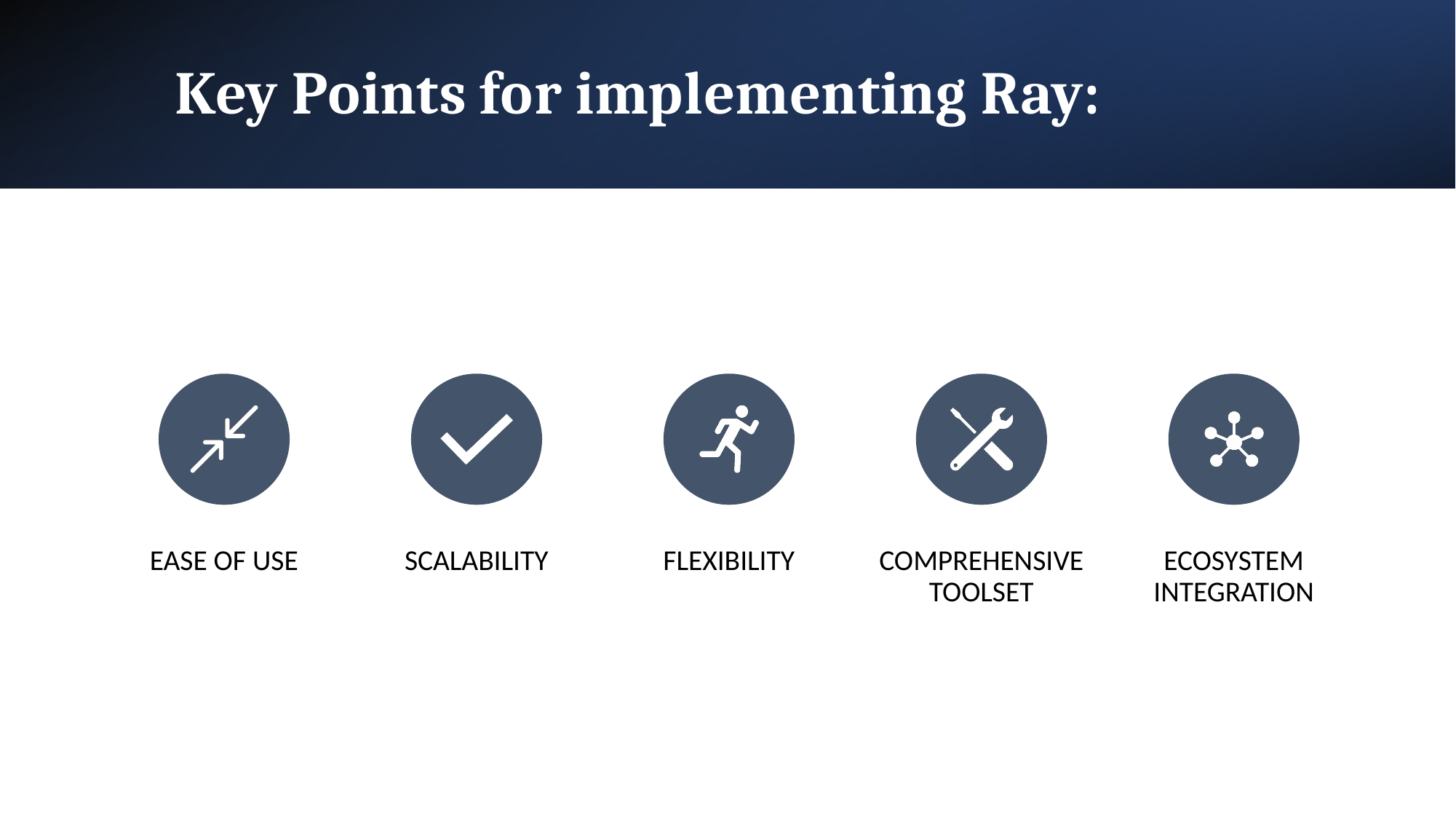

# Key Points for implementing Ray:
Ease of use
Scalability
Flexibility
Comprehensive Toolset
Ecosystem Integration